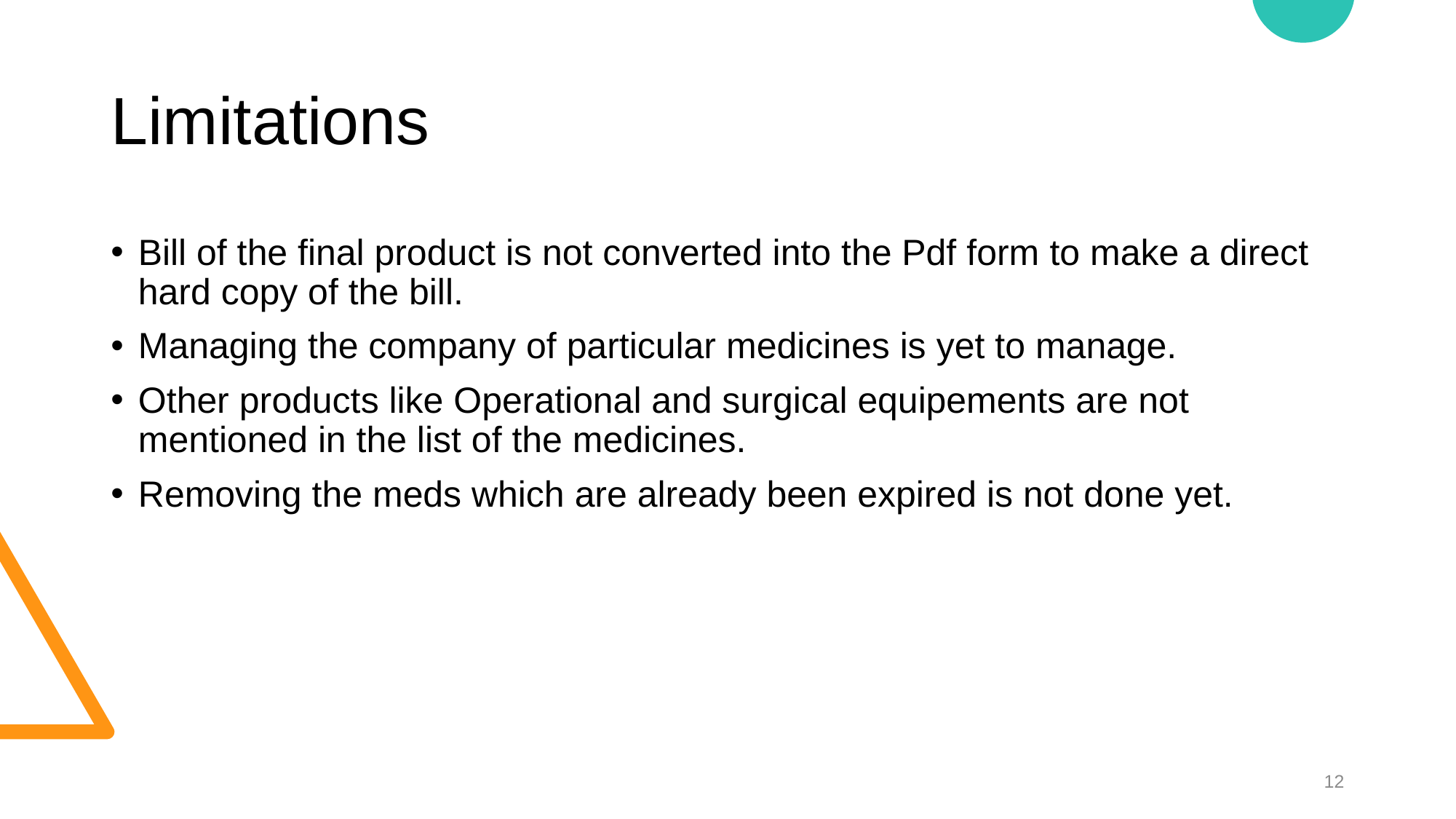

# Limitations
Bill of the final product is not converted into the Pdf form to make a direct hard copy of the bill.
Managing the company of particular medicines is yet to manage.
Other products like Operational and surgical equipements are not mentioned in the list of the medicines.
Removing the meds which are already been expired is not done yet.
12